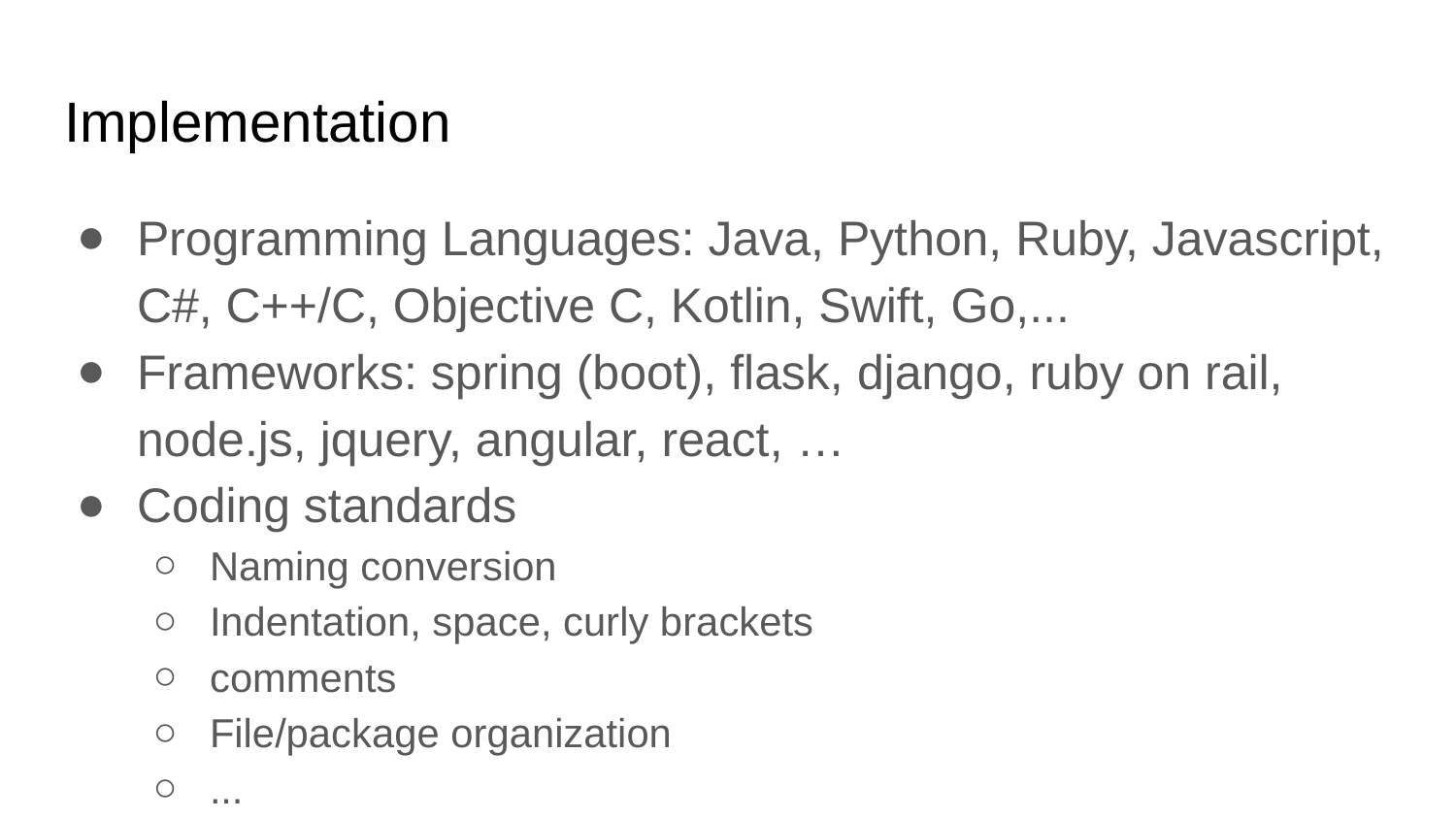

# Implementation
Programming Languages: Java, Python, Ruby, Javascript, C#, C++/C, Objective C, Kotlin, Swift, Go,...
Frameworks: spring (boot), flask, django, ruby on rail, node.js, jquery, angular, react, …
Coding standards
Naming conversion
Indentation, space, curly brackets
comments
File/package organization
...